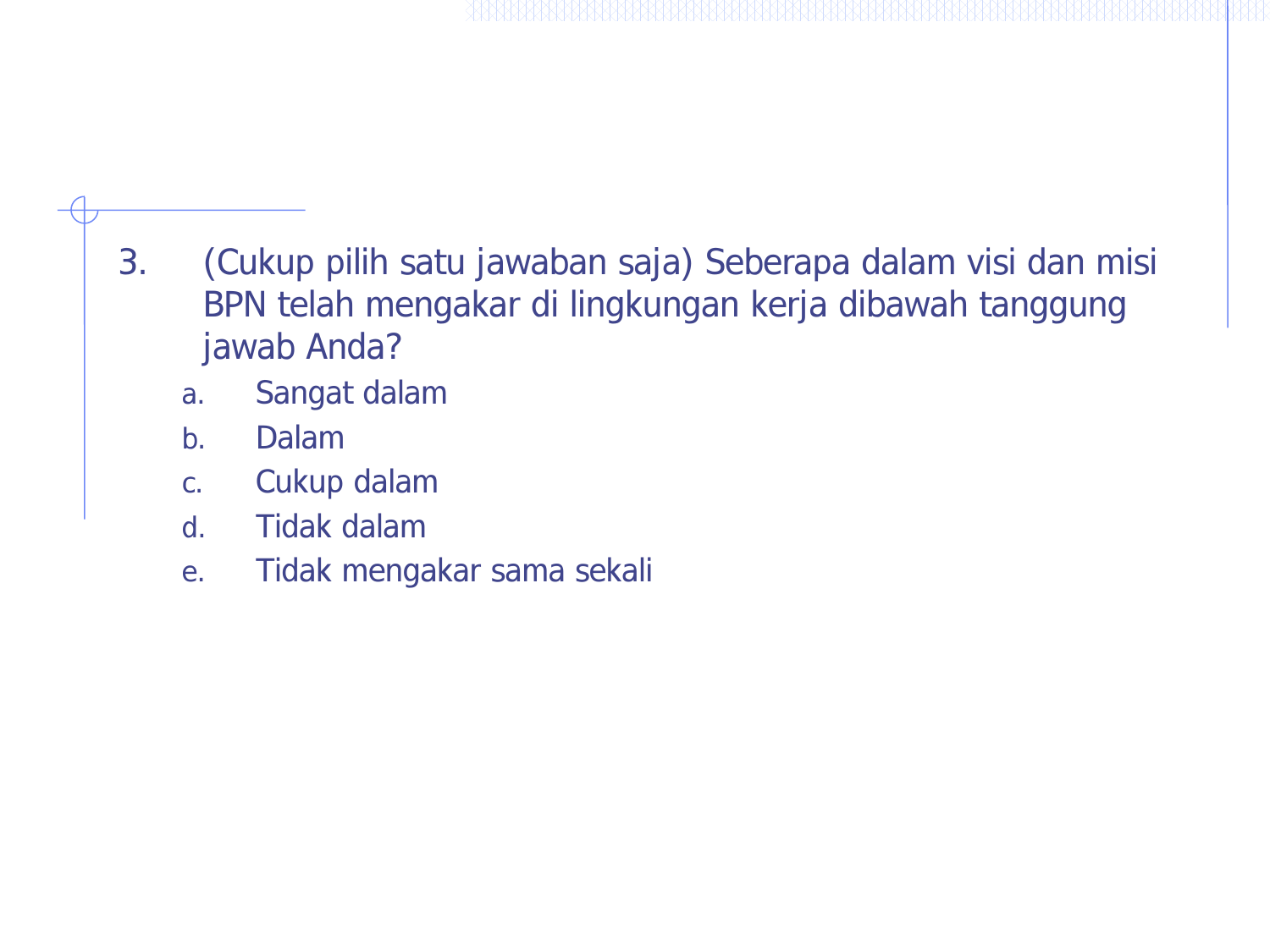

3.     (Cukup pilih satu jawaban saja) Seberapa dalam visi dan misi BPN telah mengakar di lingkungan kerja dibawah tanggung jawab Anda?
Sangat dalam
Dalam
Cukup dalam
Tidak dalam
Tidak mengakar sama sekali